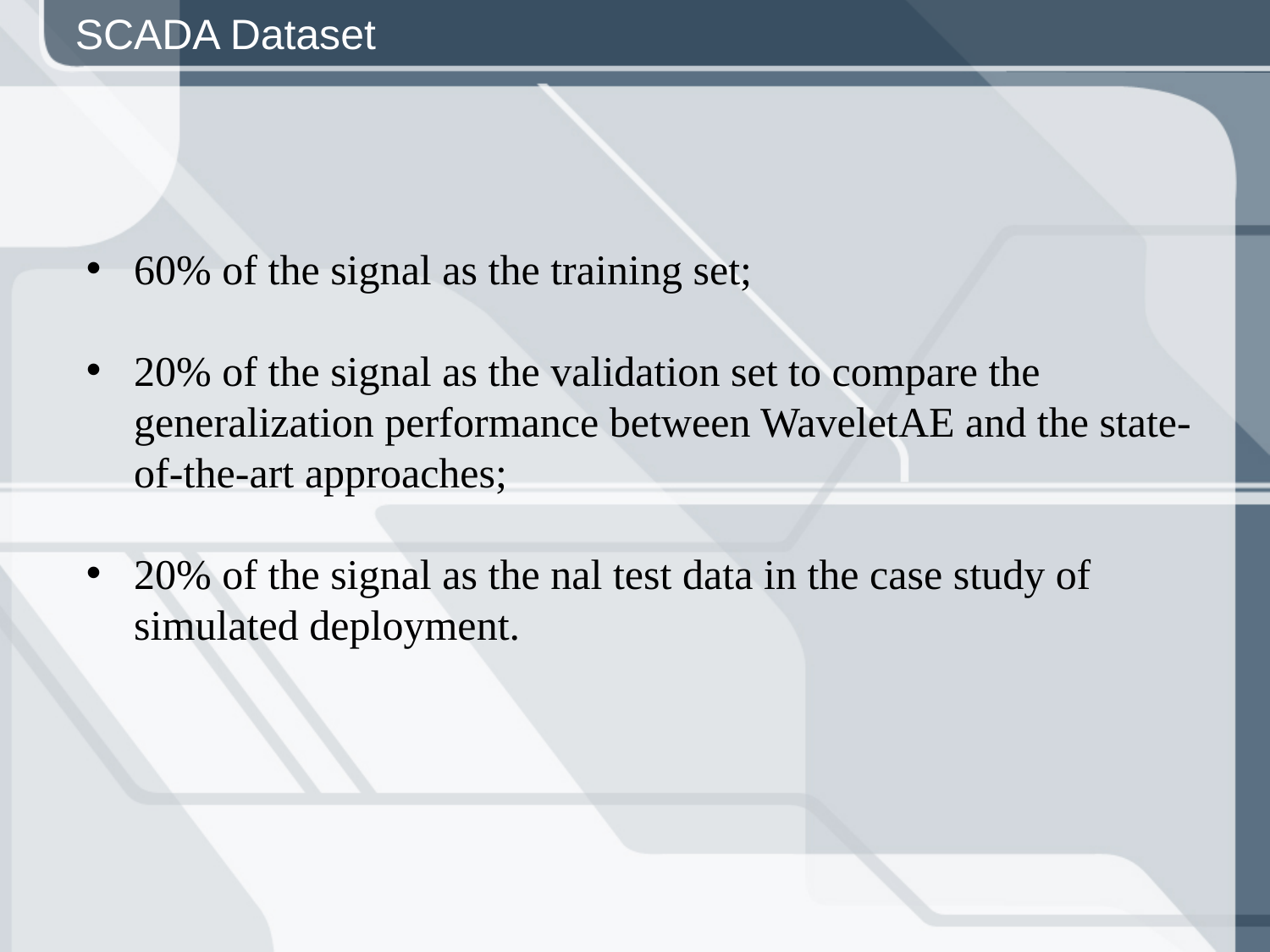

SCADA Dataset
60% of the signal as the training set;

20% of the signal as the validation set to compare the generalization performance between WaveletAE and the state-of-the-art approaches;

20% of the signal as the nal test data in the case study of simulated deployment.